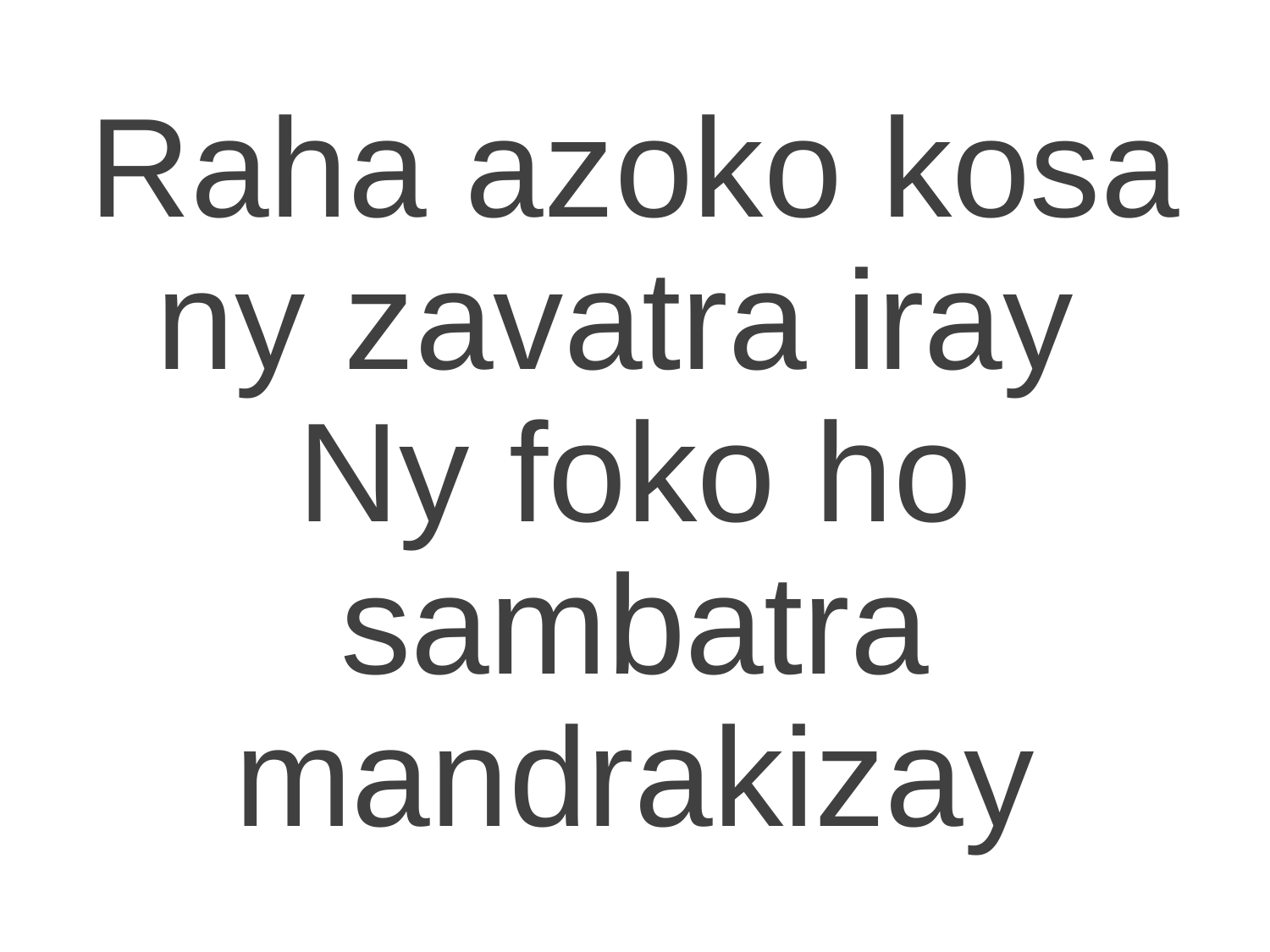

Raha azoko kosa ny zavatra iray
Ny foko ho sambatra mandrakizay